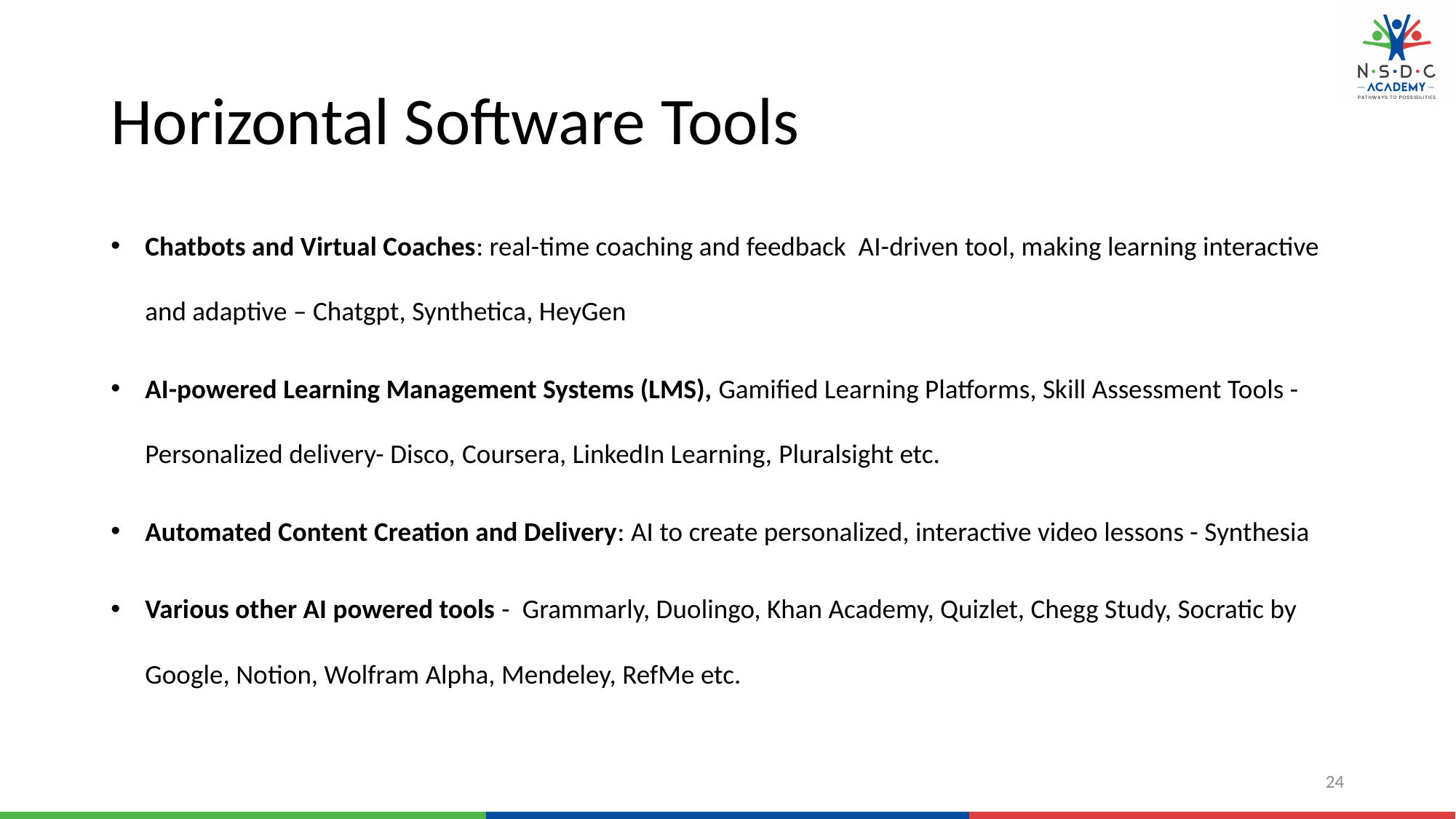

# Horizontal Software Tools
Chatbots and Virtual Coaches: real-time coaching and feedback  AI-driven tool, making learning interactive and adaptive – Chatgpt, Synthetica, HeyGen
AI-powered Learning Management Systems (LMS), Gamified Learning Platforms, Skill Assessment Tools - Personalized delivery- Disco, Coursera, LinkedIn Learning, Pluralsight etc.
Automated Content Creation and Delivery: AI to create personalized, interactive video lessons - Synthesia
Various other AI powered tools -  Grammarly, Duolingo, Khan Academy, Quizlet, Chegg Study, Socratic by Google, Notion, Wolfram Alpha, Mendeley, RefMe etc.

24